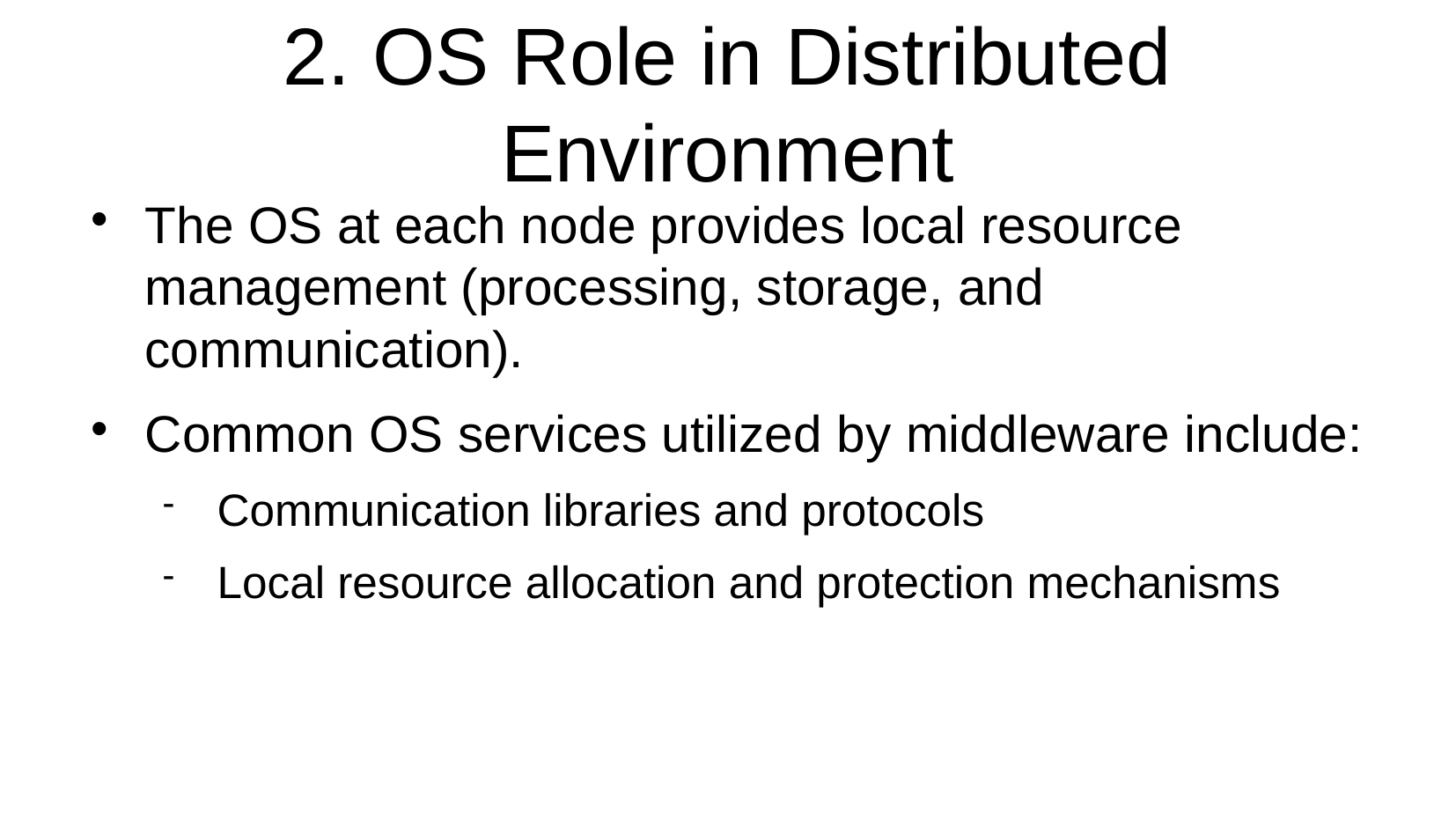

2. OS Role in Distributed Environment
The OS at each node provides local resource management (processing, storage, and communication).
Common OS services utilized by middleware include:
Communication libraries and protocols
Local resource allocation and protection mechanisms